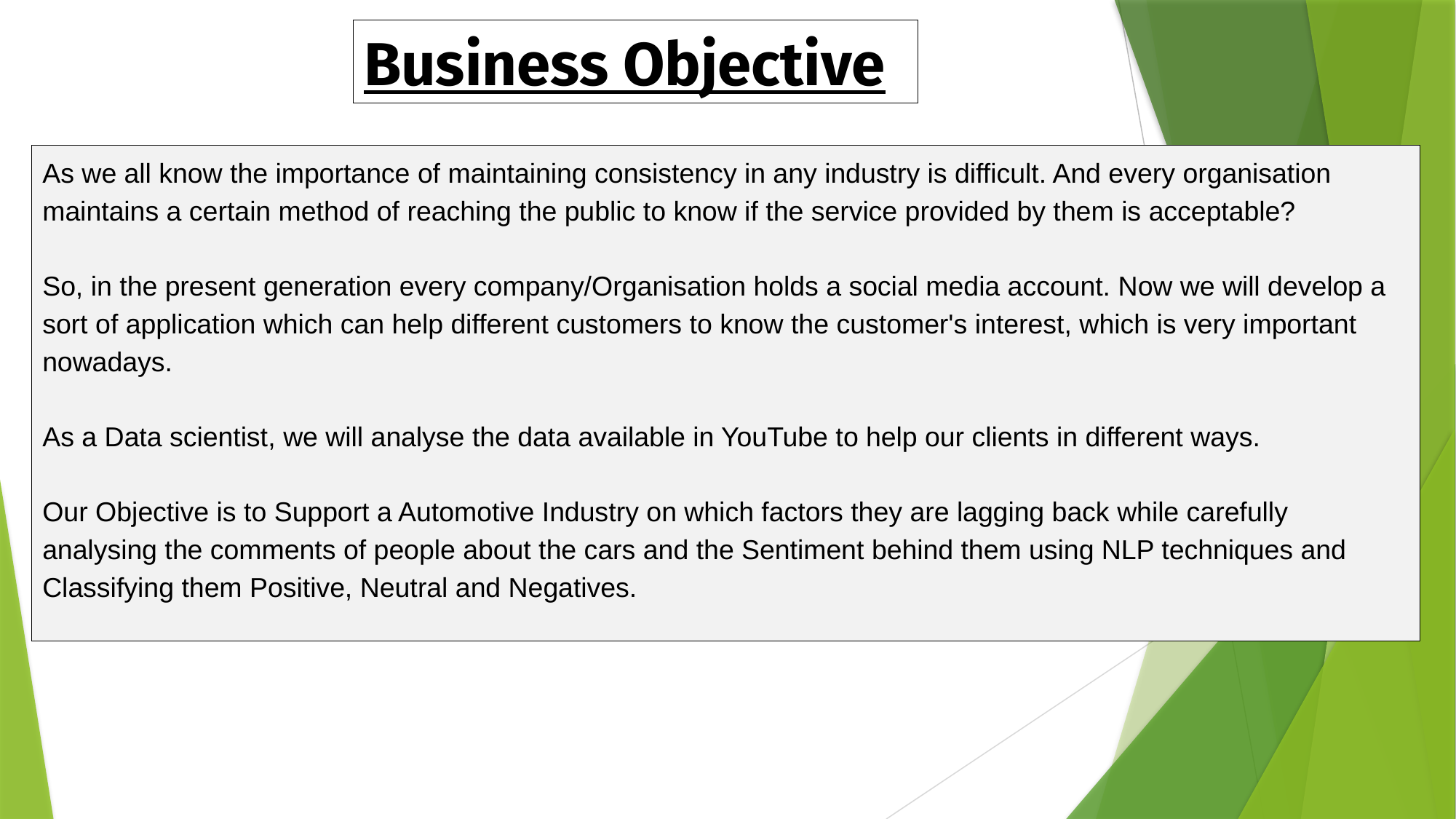

Business Objective
As we all know the importance of maintaining consistency in any industry is difficult. And every organisation maintains a certain method of reaching the public to know if the service provided by them is acceptable?

So, in the present generation every company/Organisation holds a social media account. Now we will develop a sort of application which can help different customers to know the customer's interest, which is very important nowadays.

As a Data scientist, we will analyse the data available in YouTube to help our clients in different ways.

Our Objective is to Support a Automotive Industry on which factors they are lagging back while carefully analysing the comments of people about the cars and the Sentiment behind them using NLP techniques and Classifying them Positive, Neutral and Negatives.